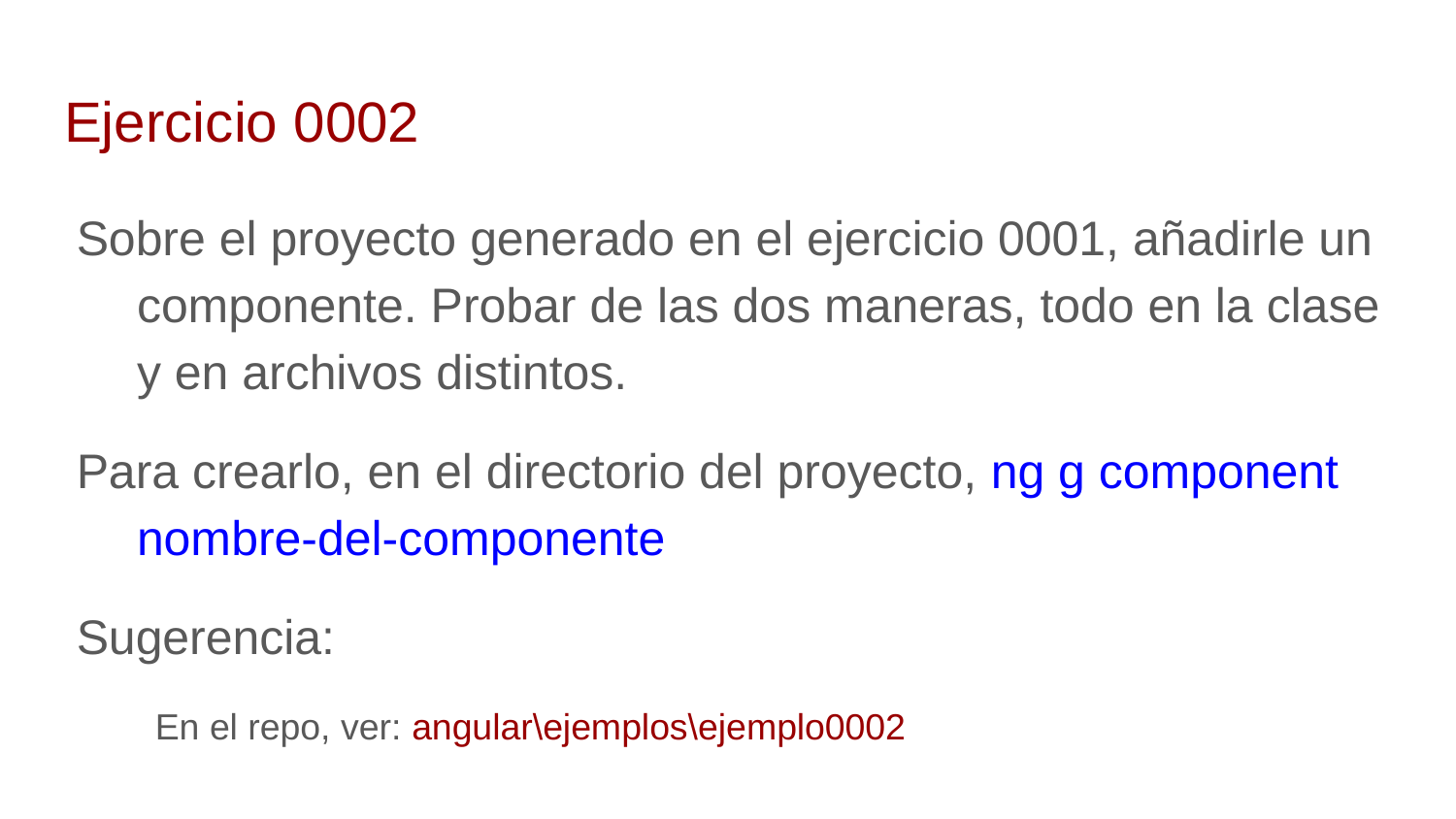

# Ejercicio 0002
Sobre el proyecto generado en el ejercicio 0001, añadirle un componente. Probar de las dos maneras, todo en la clase y en archivos distintos.
Para crearlo, en el directorio del proyecto, ng g component nombre-del-componente
Sugerencia:
En el repo, ver: angular\ejemplos\ejemplo0002